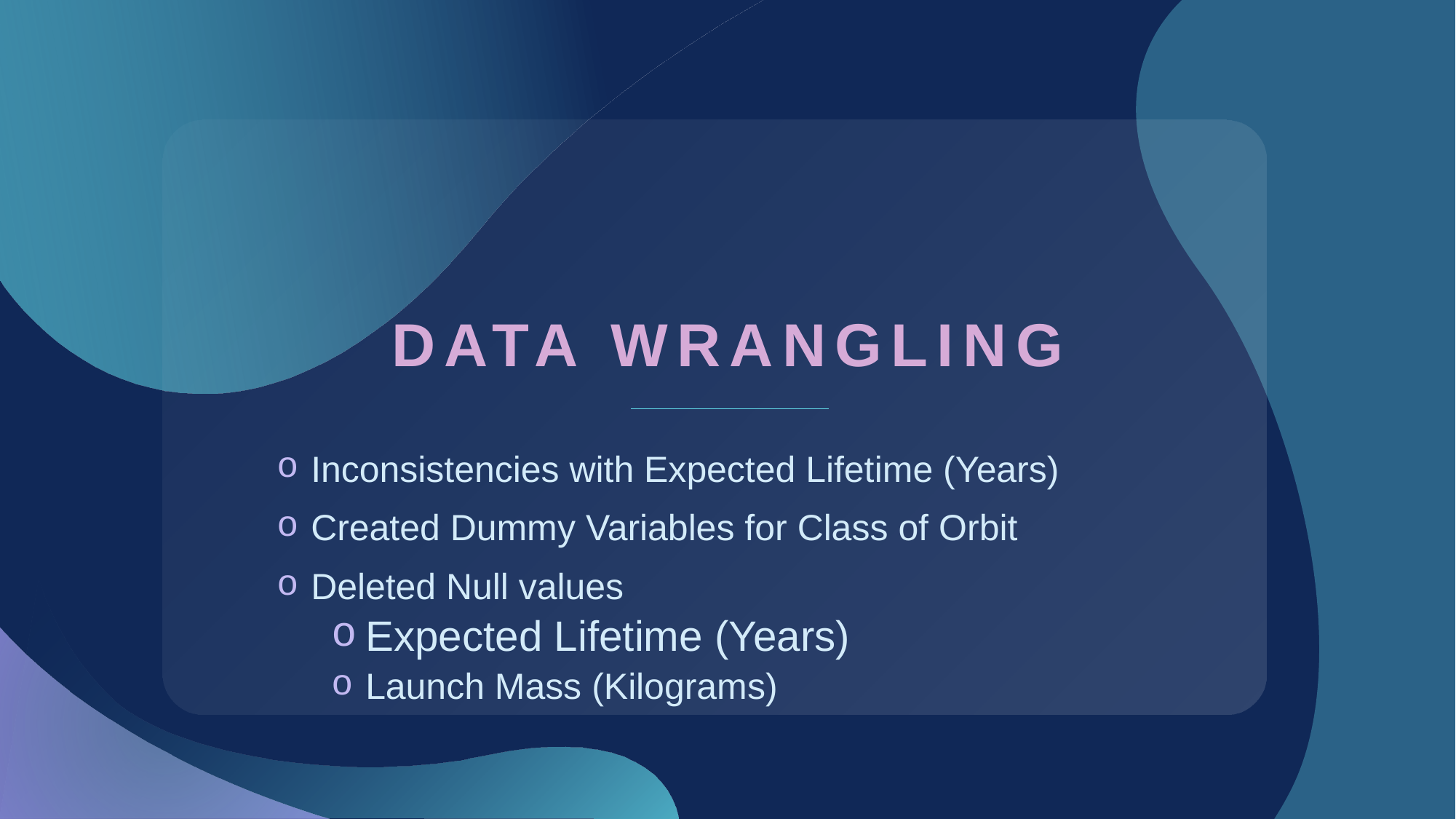

# Data wrangling
Inconsistencies with Expected Lifetime (Years)
Created Dummy Variables for Class of Orbit
Deleted Null values
Expected Lifetime (Years)
Launch Mass (Kilograms)